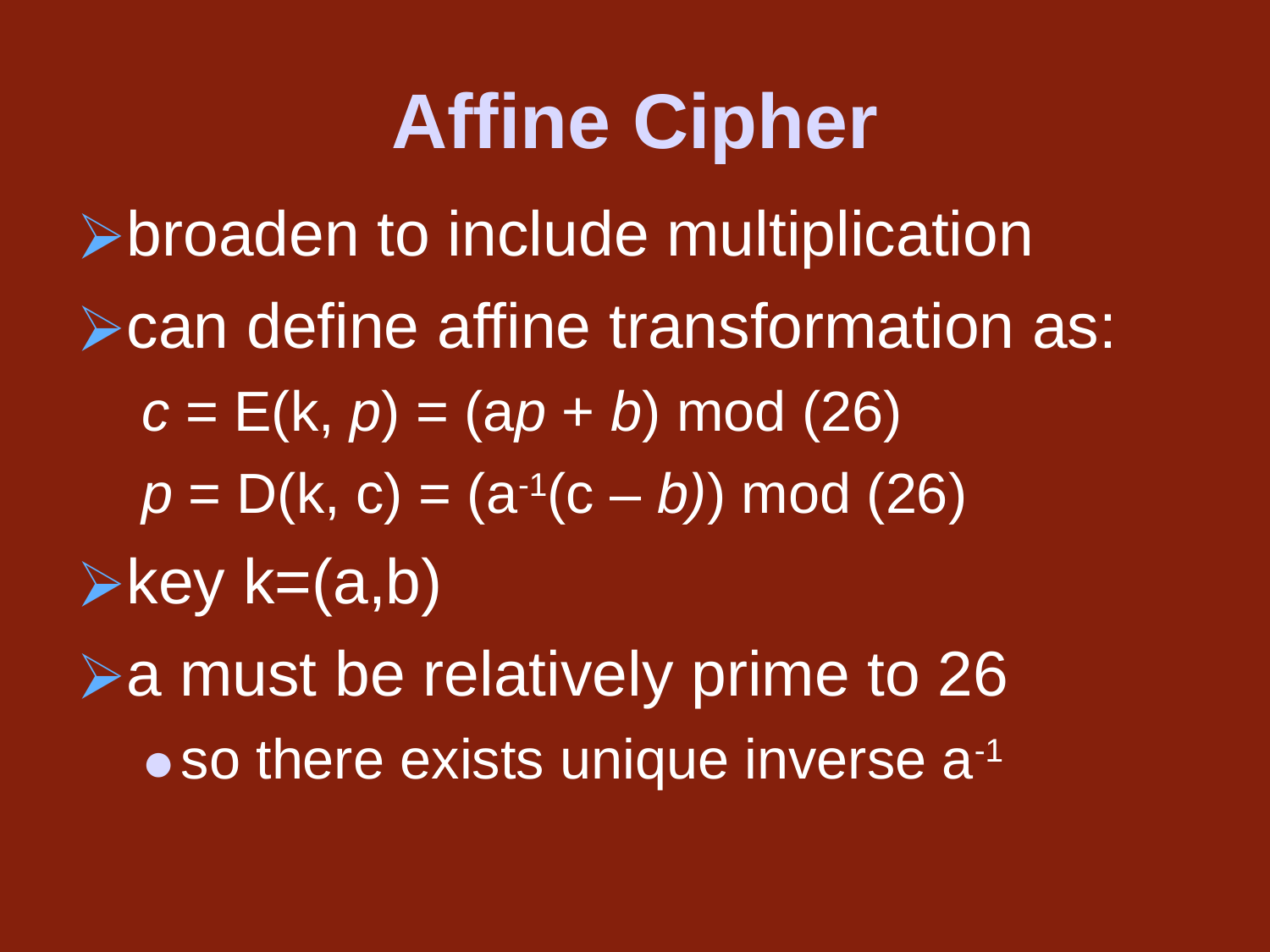

Affine Cipher
broaden to include multiplication
can define affine transformation as:
c = E(k, p) = (ap + b) mod (26)
p = D(k, c) = (a-1(c – b)) mod (26)
key k=(a,b)
a must be relatively prime to 26
so there exists unique inverse a-1